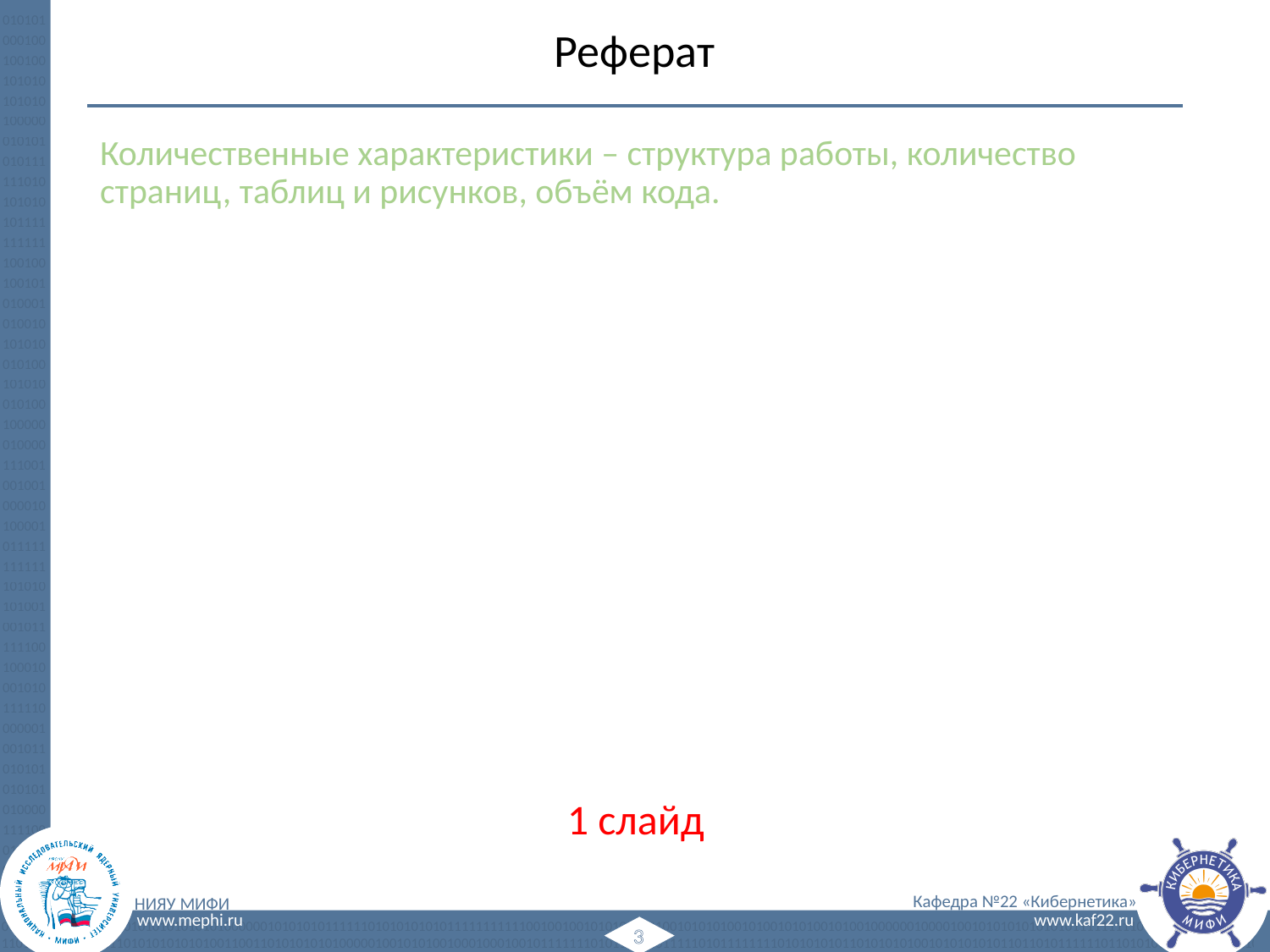

# Реферат
Количественные характеристики – структура работы, количество страниц, таблиц и рисунков, объём кода.
1 слайд
3